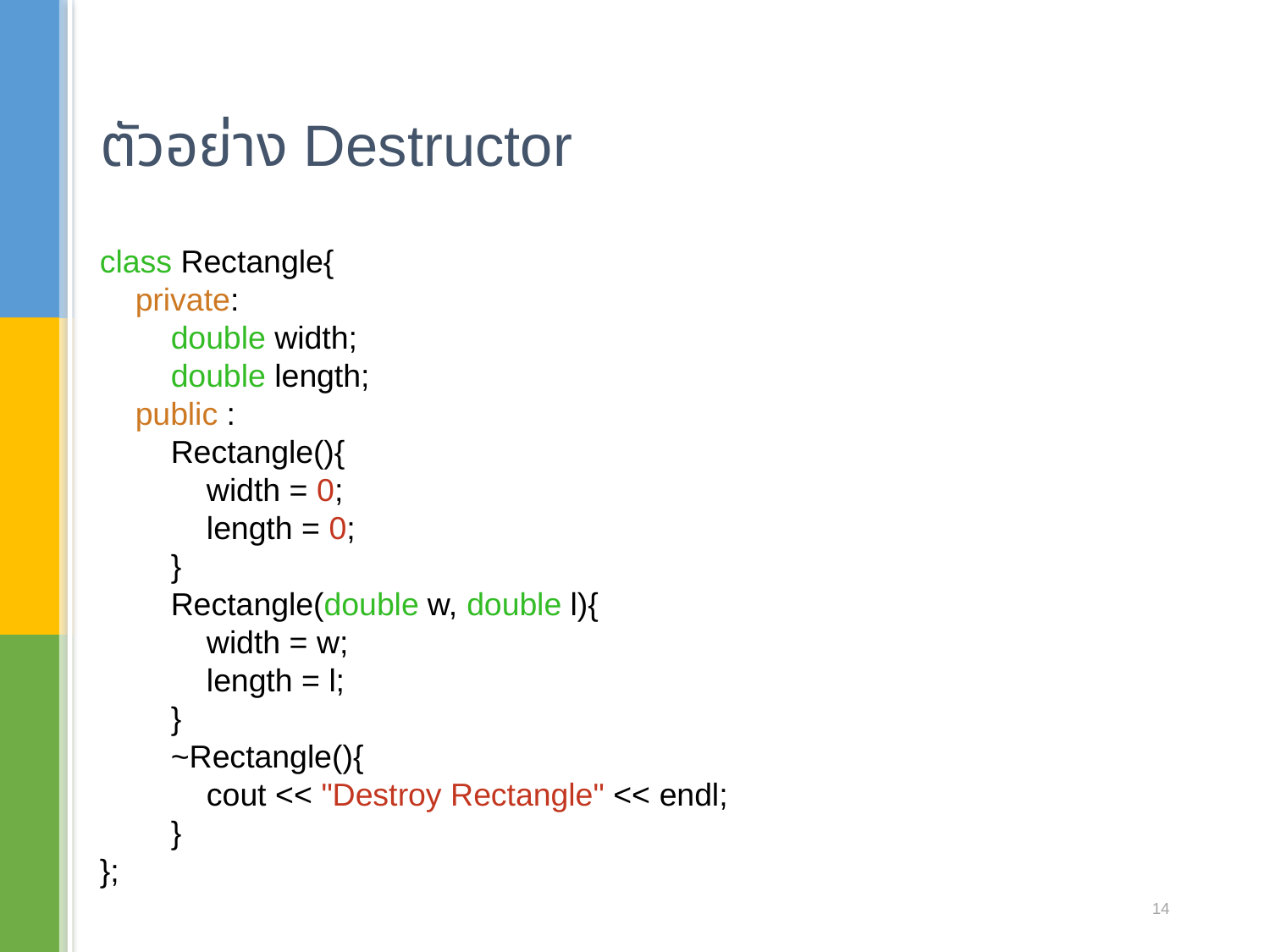

# ตัวอย่าง Destructor
class Rectangle{
    private:
        double width;
        double length;
    public :
        Rectangle(){
            width = 0;
            length = 0;
        }
        Rectangle(double w, double l){
            width = w;
            length = l;
        }
        ~Rectangle(){
            cout << "Destroy Rectangle" << endl;
        }
};
14